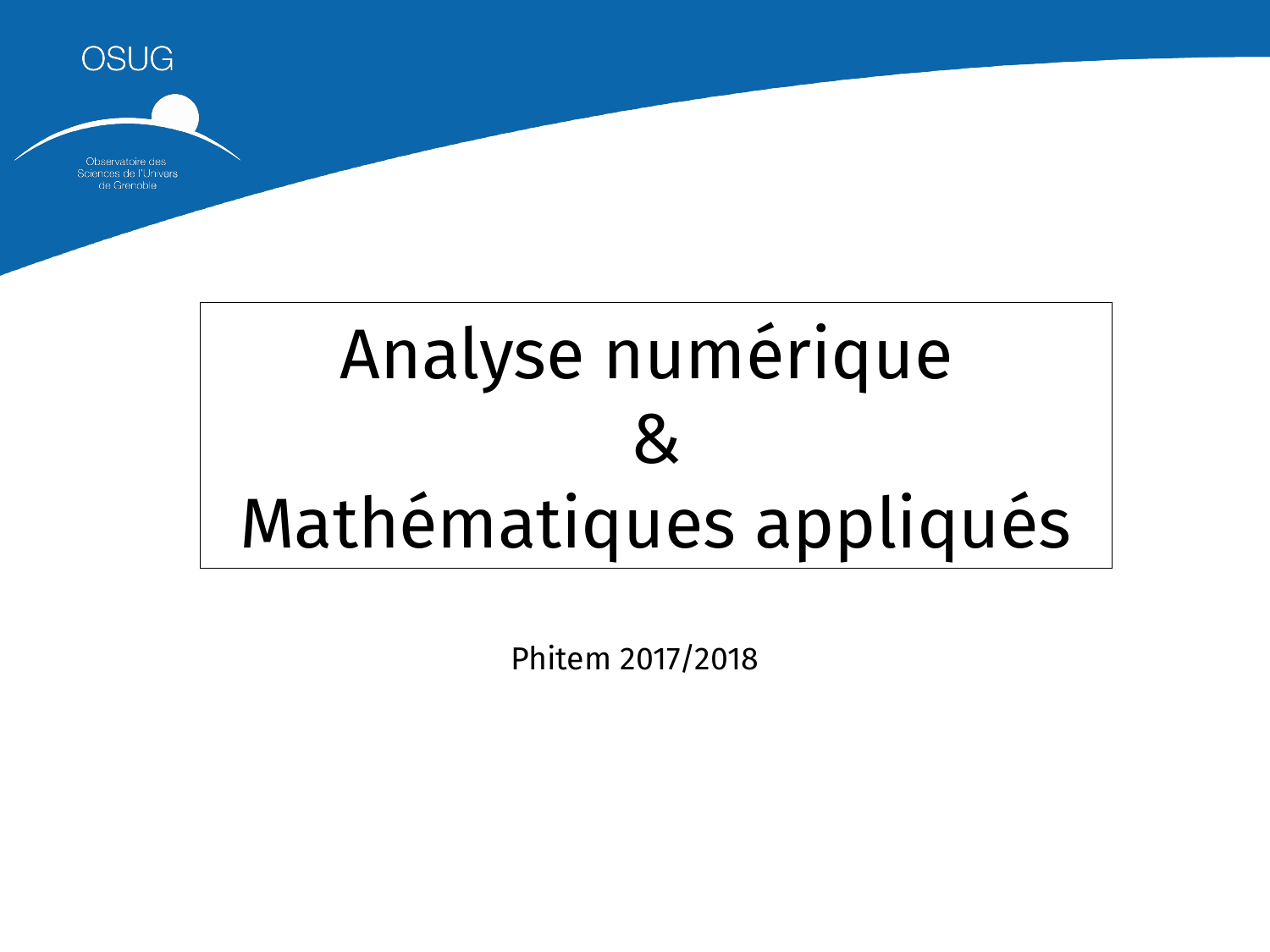

Analyse numérique
&
Mathématiques appliqués
Phitem 2017/2018